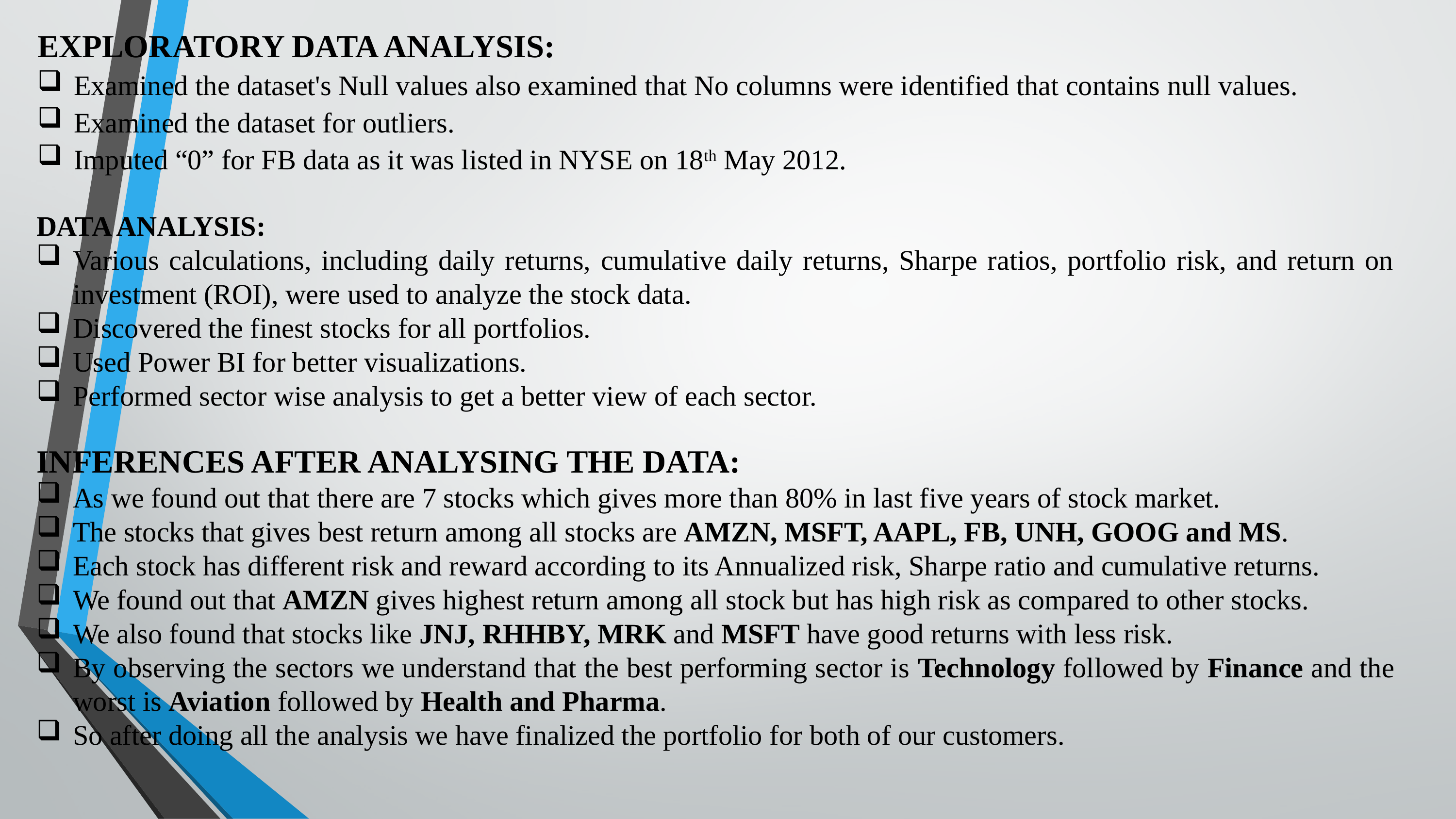

EXPLORATORY DATA ANALYSIS:
Examined the dataset's Null values also examined that No columns were identified that contains null values.
Examined the dataset for outliers.
Imputed “0” for FB data as it was listed in NYSE on 18th May 2012.

DATA ANALYSIS:
Various calculations, including daily returns, cumulative daily returns, Sharpe ratios, portfolio risk, and return on investment (ROI), were used to analyze the stock data.
Discovered the finest stocks for all portfolios.
Used Power BI for better visualizations.
Performed sector wise analysis to get a better view of each sector.

INFERENCES AFTER ANALYSING THE DATA:
As we found out that there are 7 stocks which gives more than 80% in last five years of stock market.
The stocks that gives best return among all stocks are AMZN, MSFT, AAPL, FB, UNH, GOOG and MS.
Each stock has different risk and reward according to its Annualized risk, Sharpe ratio and cumulative returns.
We found out that AMZN gives highest return among all stock but has high risk as compared to other stocks.
We also found that stocks like JNJ, RHHBY, MRK and MSFT have good returns with less risk.
By observing the sectors we understand that the best performing sector is Technology followed by Finance and the worst is Aviation followed by Health and Pharma.
So after doing all the analysis we have finalized the portfolio for both of our customers.